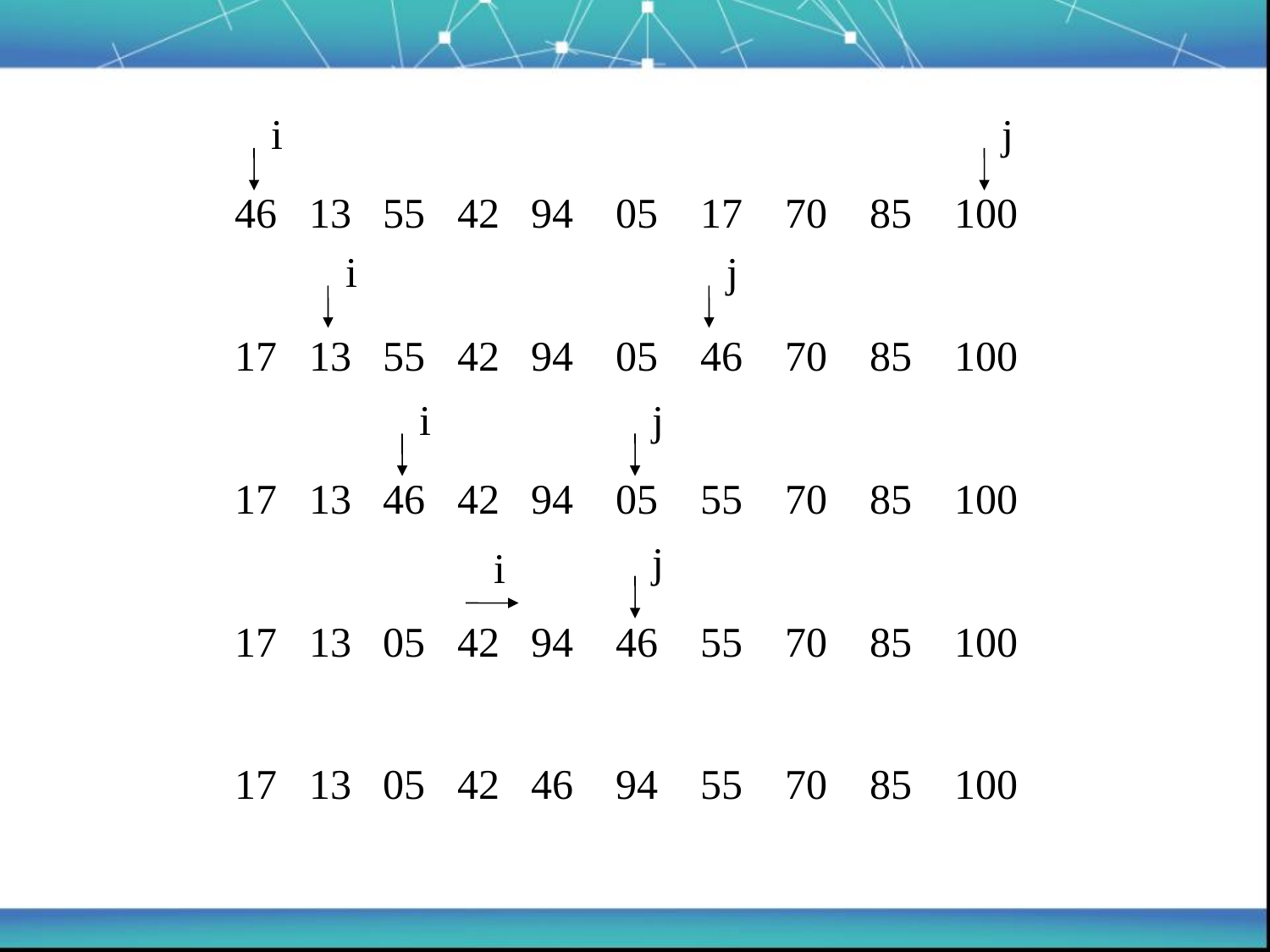

i

j

46   13   55   42   94    05    17    70    85    100
i

j

17   13   55   42   94    05    46    70    85    100
i

j

17   13   46   42   94    05    55    70    85    100
j

i

17   13   05   42   94    46    55    70    85    100
17   13   05   42   46    94    55    70    85    100